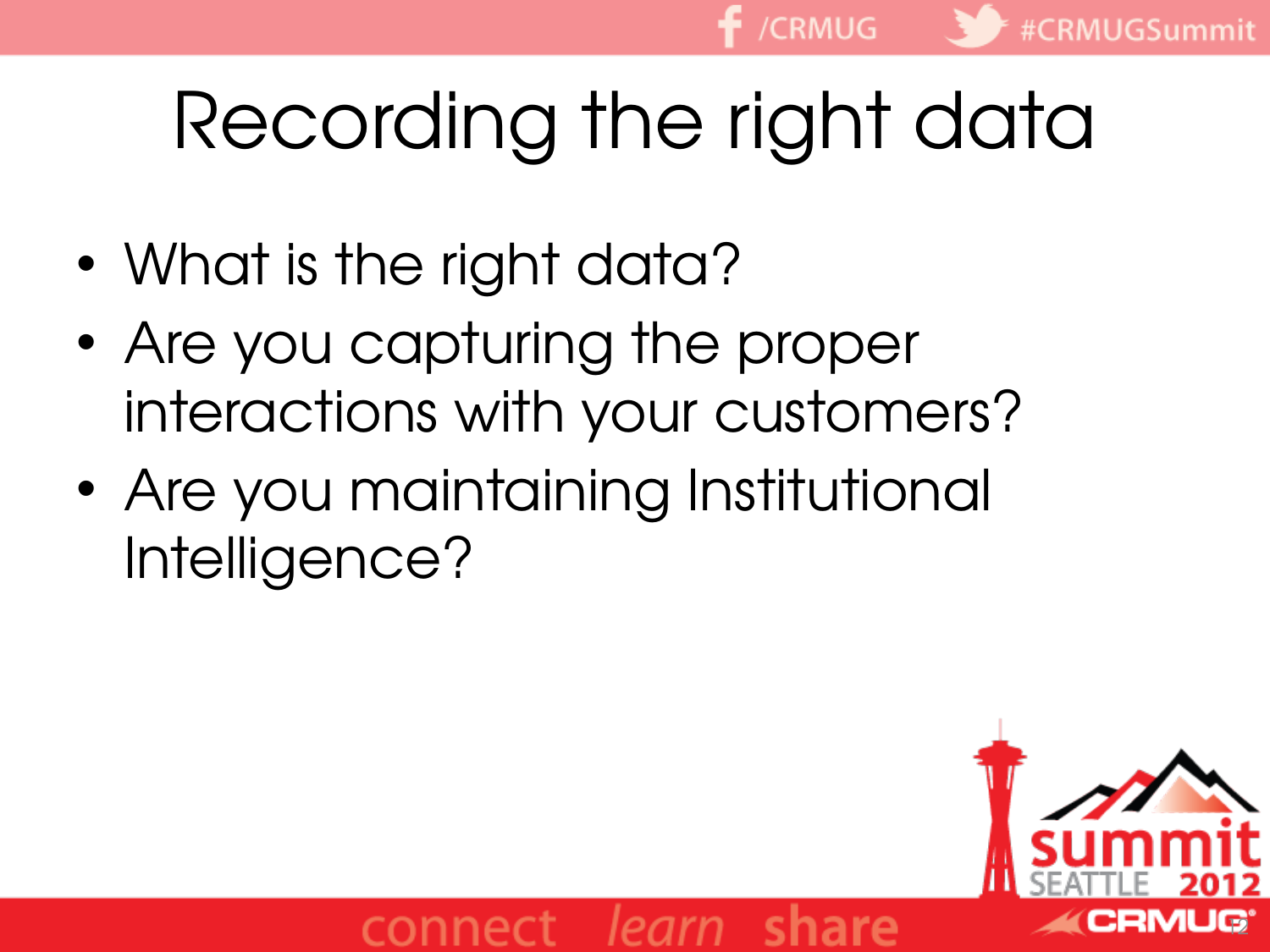

# Recording the right data
What is the right data?
Are you capturing the proper interactions with your customers?
Are you maintaining Institutional Intelligence?

12